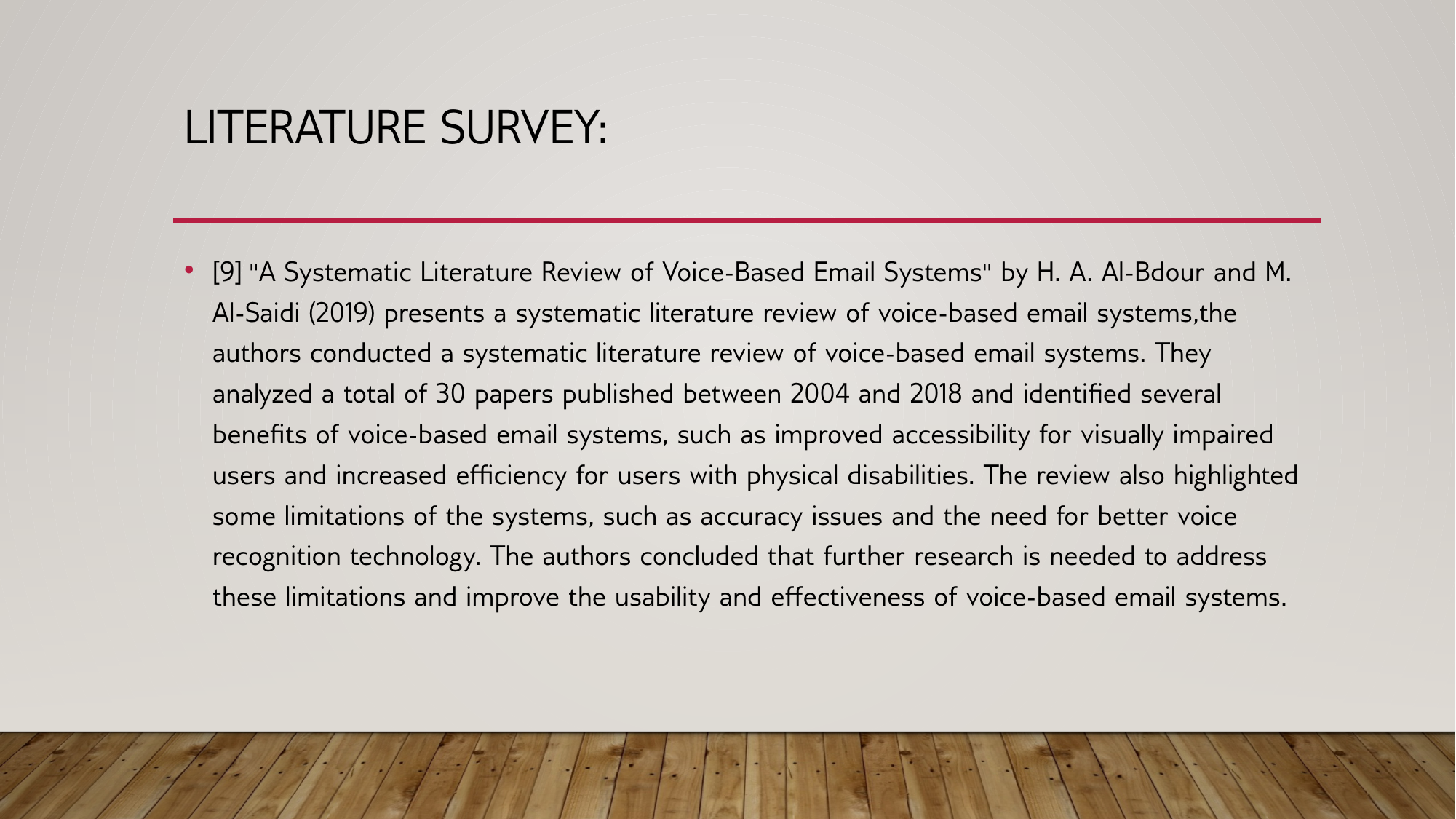

# LITERATURE SURVEY:
[9] "A Systematic Literature Review of Voice-Based Email Systems" by H. A. Al-Bdour and M. Al-Saidi (2019) presents a systematic literature review of voice-based email systems,the authors conducted a systematic literature review of voice-based email systems. They analyzed a total of 30 papers published between 2004 and 2018 and identified several benefits of voice-based email systems, such as improved accessibility for visually impaired users and increased efficiency for users with physical disabilities. The review also highlighted some limitations of the systems, such as accuracy issues and the need for better voice recognition technology. The authors concluded that further research is needed to address these limitations and improve the usability and effectiveness of voice-based email systems.